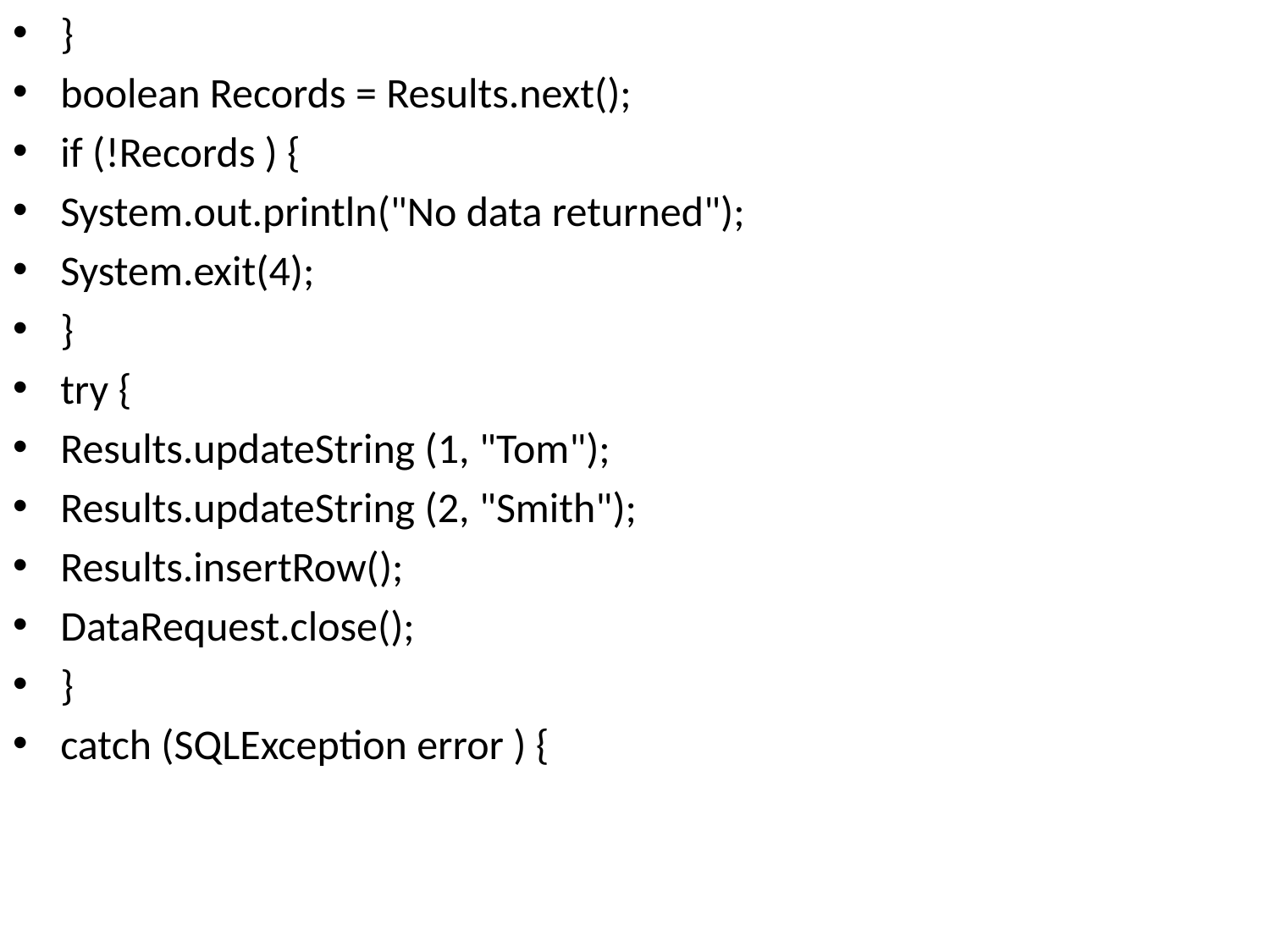

}
boolean Records = Results.next();
if (!Records ) {
System.out.println("No data returned");
System.exit(4);
}
try {
Results.updateString (1, "Tom");
Results.updateString (2, "Smith");
Results.insertRow();
DataRequest.close();
}
catch (SQLException error ) {